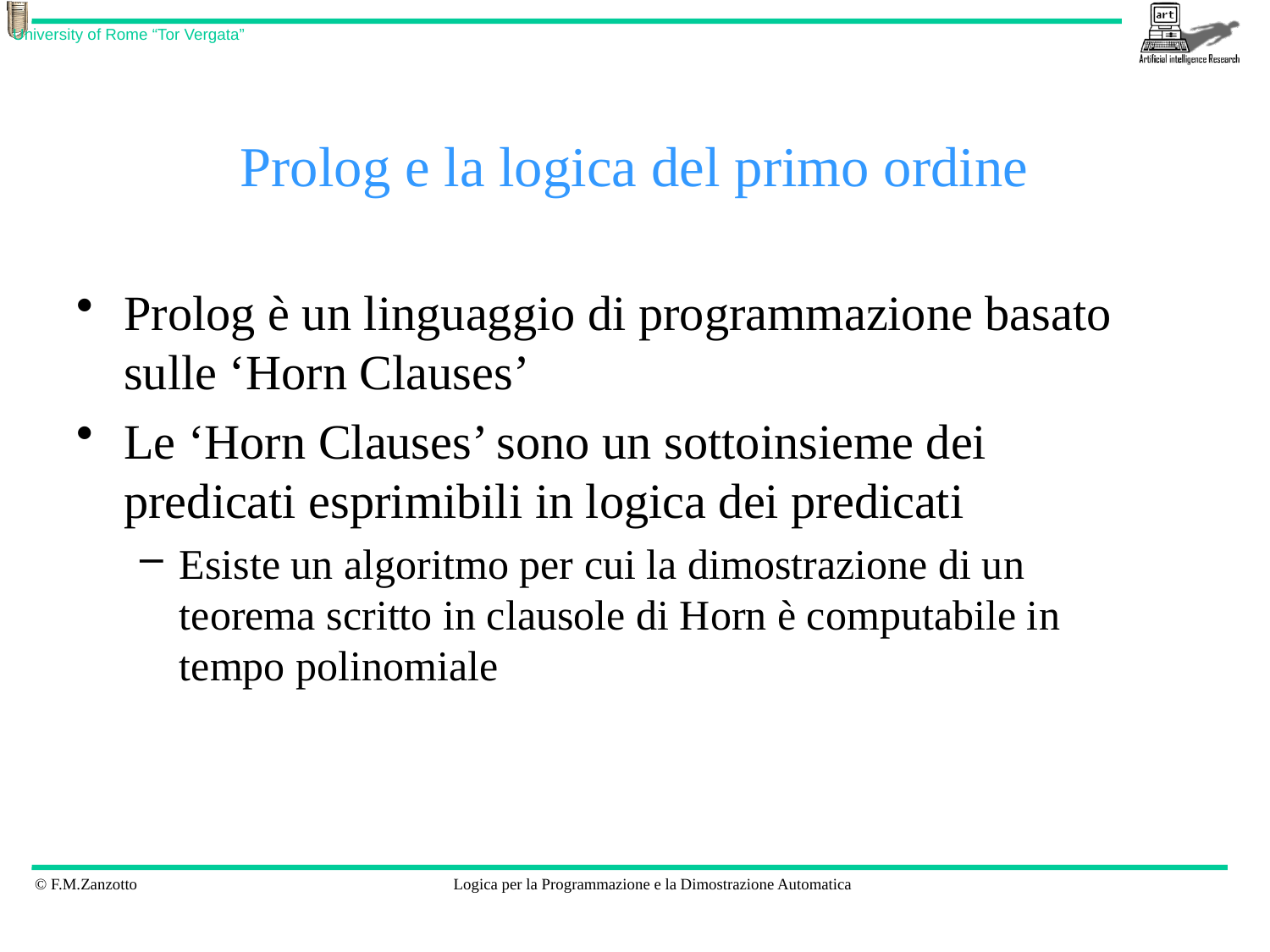

# Prolog e la logica del primo ordine
Prolog è un linguaggio di programmazione basato sulle ‘Horn Clauses’
Le ‘Horn Clauses’ sono un sottoinsieme dei predicati esprimibili in logica dei predicati
Esiste un algoritmo per cui la dimostrazione di un teorema scritto in clausole di Horn è computabile in tempo polinomiale